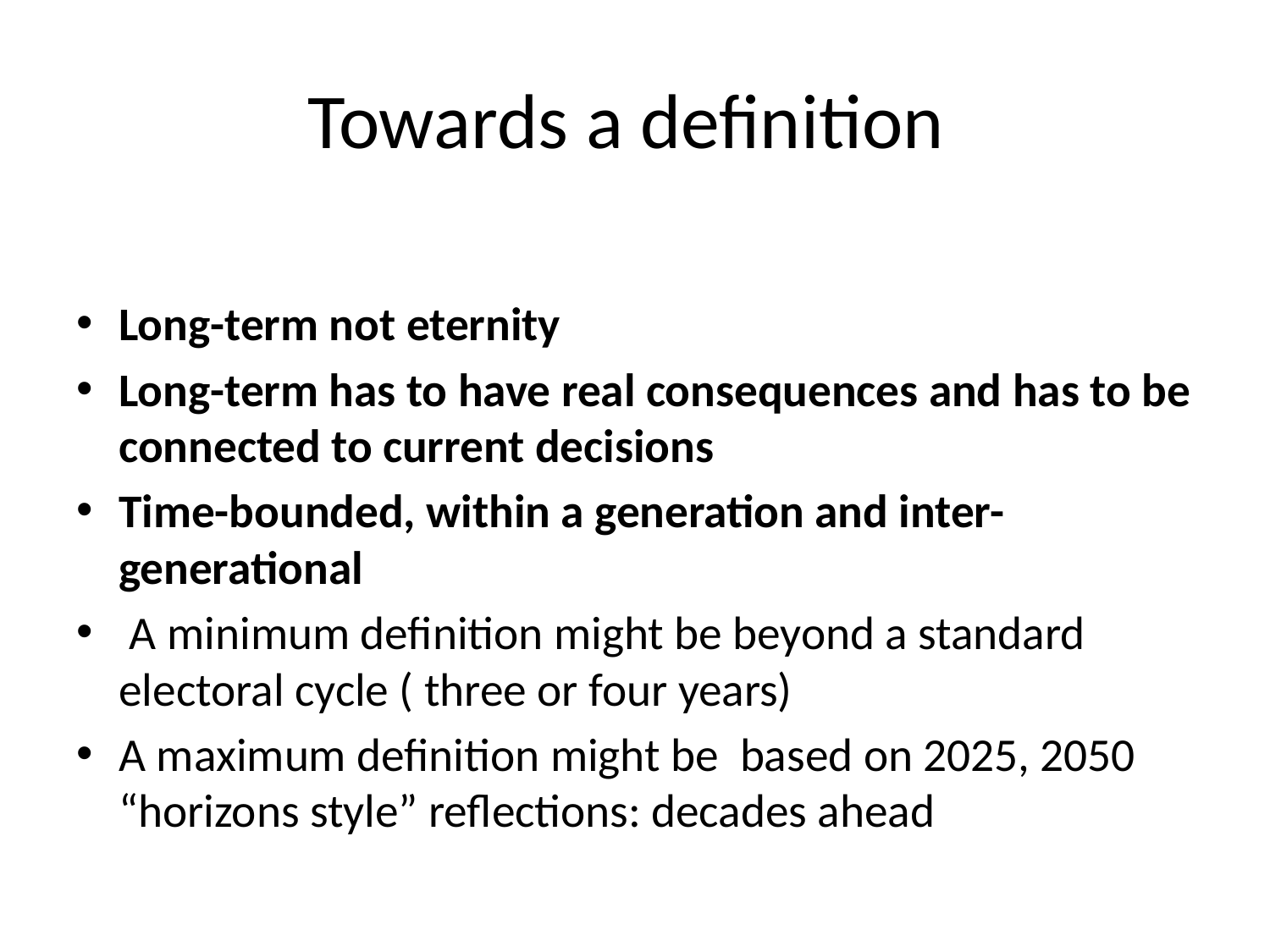

# Towards a definition

Long-term not eternity
Long-term has to have real consequences and has to be connected to current decisions
Time-bounded, within a generation and inter-generational
 A minimum definition might be beyond a standard electoral cycle ( three or four years)
A maximum definition might be  based on 2025, 2050 “horizons style” reflections: decades ahead